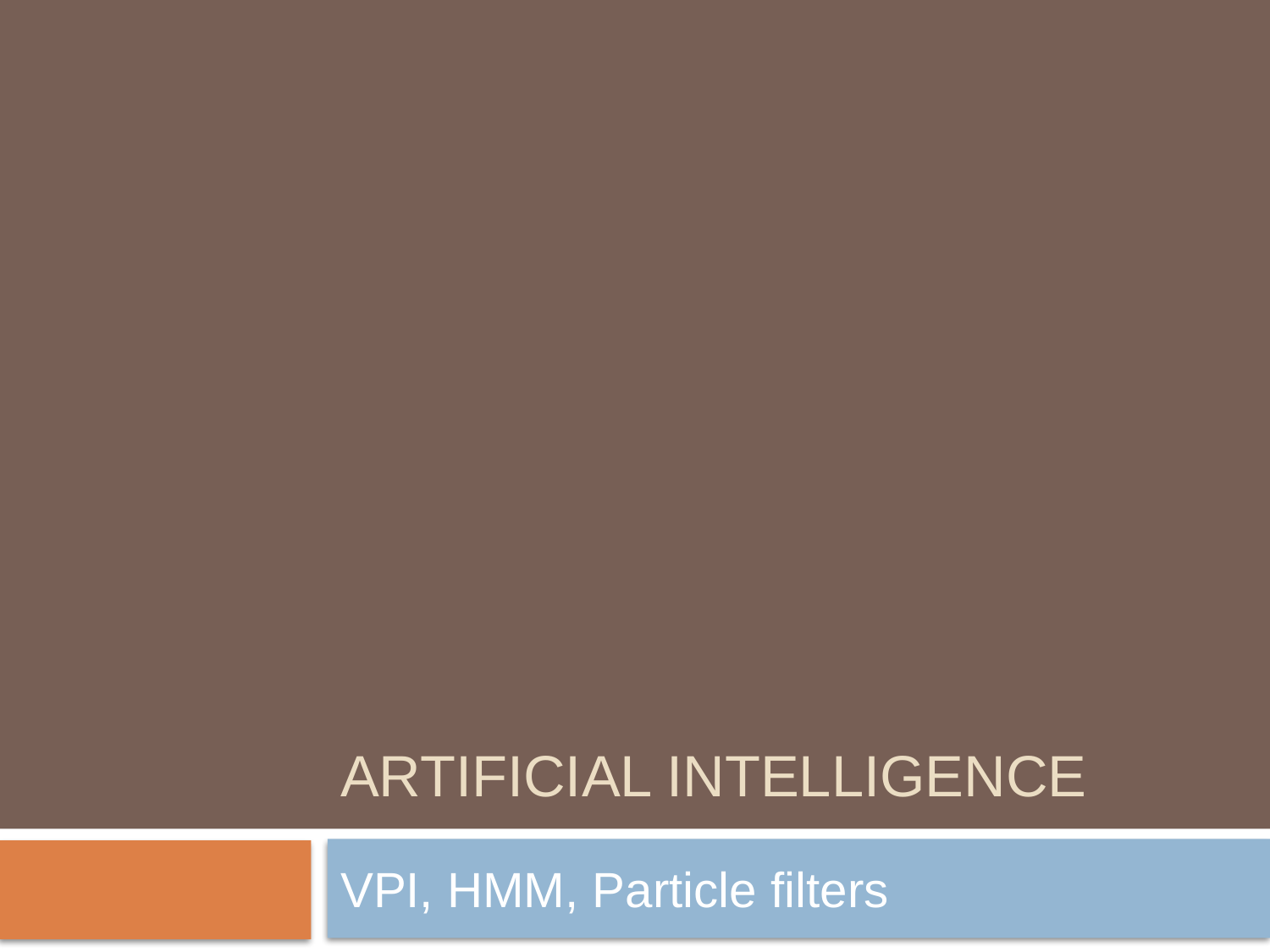

# Artificial Intelligence
VPI, HMM, Particle filters